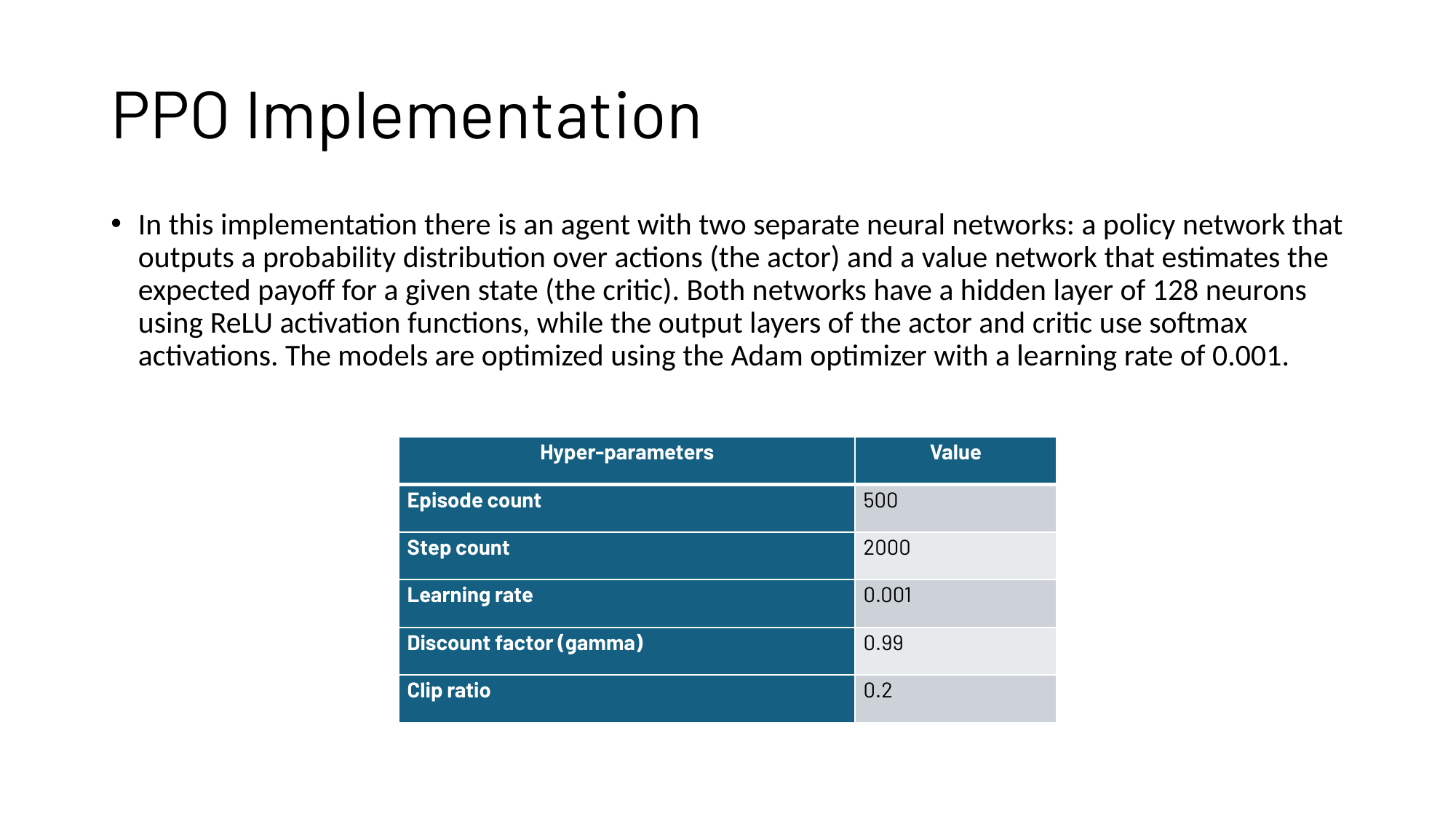

# PPO Implementation
In this implementation there is an agent with two separate neural networks: a policy network that outputs a probability distribution over actions (the actor) and a value network that estimates the expected payoff for a given state (the critic). Both networks have a hidden layer of 128 neurons using ReLU activation functions, while the output layers of the actor and critic use softmax activations. The models are optimized using the Adam optimizer with a learning rate of 0.001.
| Hyper-parameters | Value |
| --- | --- |
| Episode count | 500 |
| Step count | 2000 |
| Learning rate | 0.001 |
| Discount factor (gamma) | 0.99 |
| Clip ratio | 0.2 |